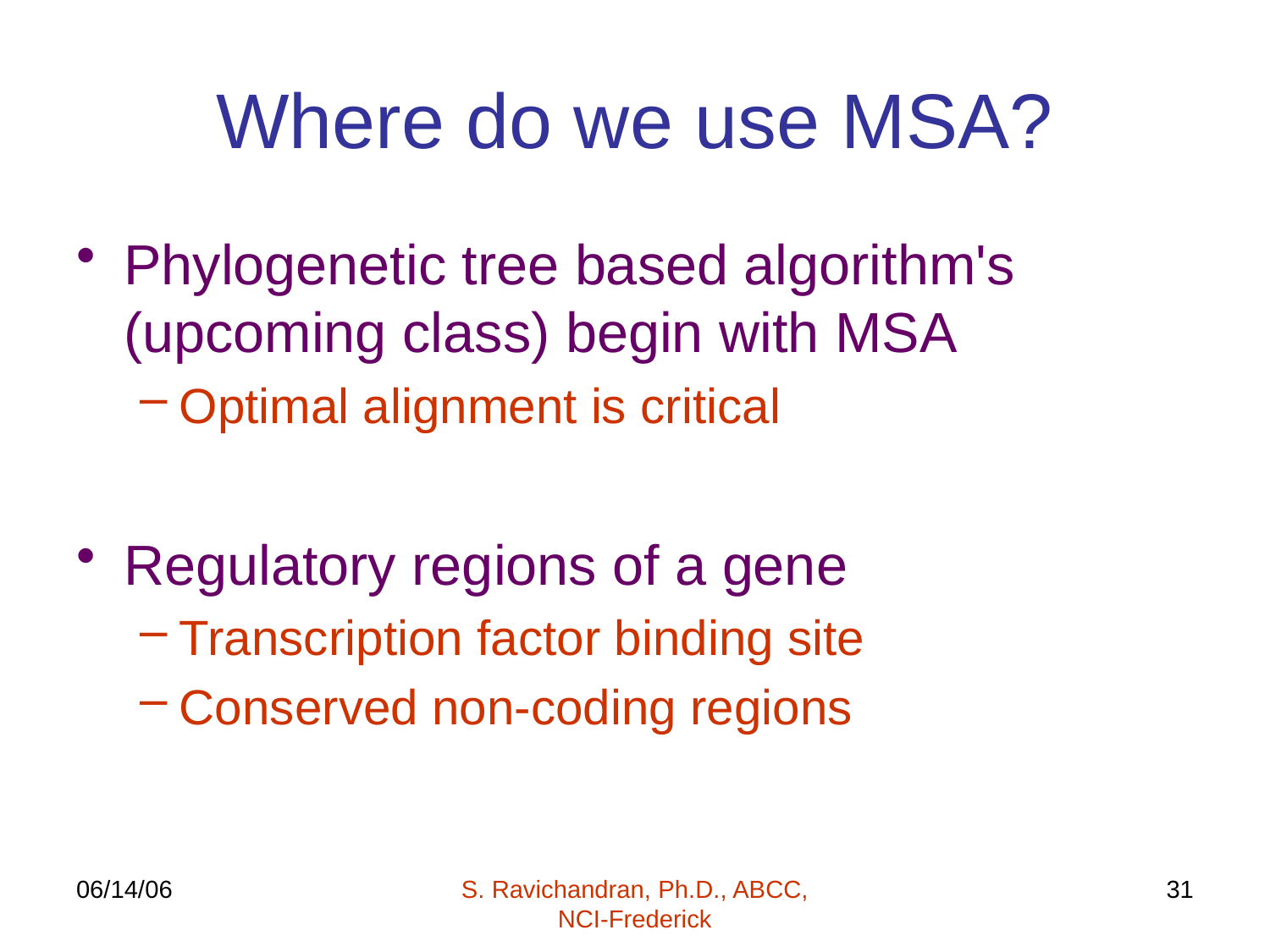

# Where do we use MSA?
Phylogenetic tree based algorithm's (upcoming class) begin with MSA
Optimal alignment is critical

Regulatory regions of a gene
Transcription factor binding site
Conserved non-coding regions
06/14/06
S. Ravichandran, Ph.D., ABCC, NCI-Frederick
31